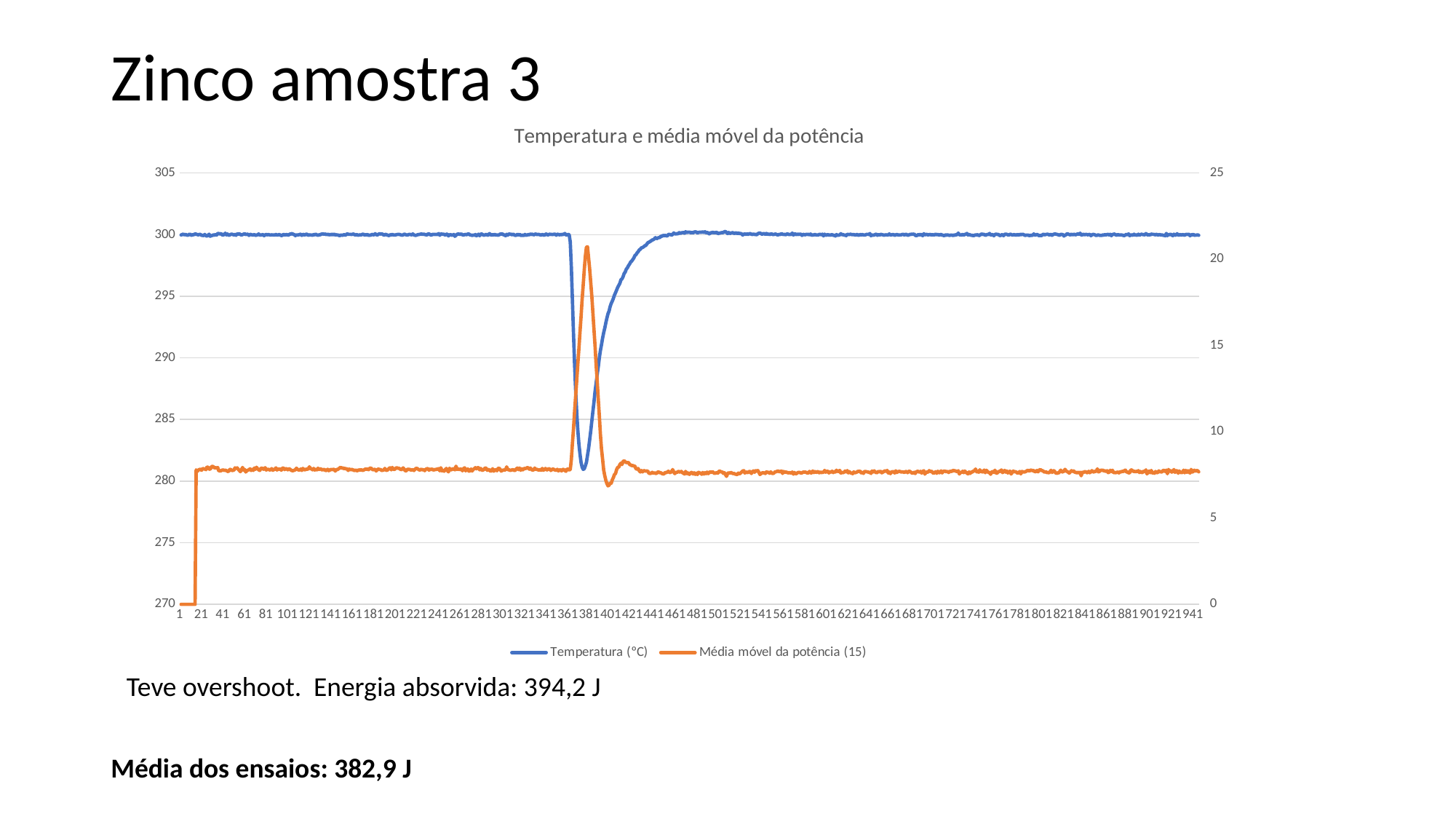

# Zinco amostra 3

### Chart: Temperatura e média móvel da potência

| Category | Temperatura (ºC)  | Média móvel da potência (15) |
|---|---|---|
Teve overshoot.  Energia absorvida: 394,2 J
Média dos ensaios: 382,9 J